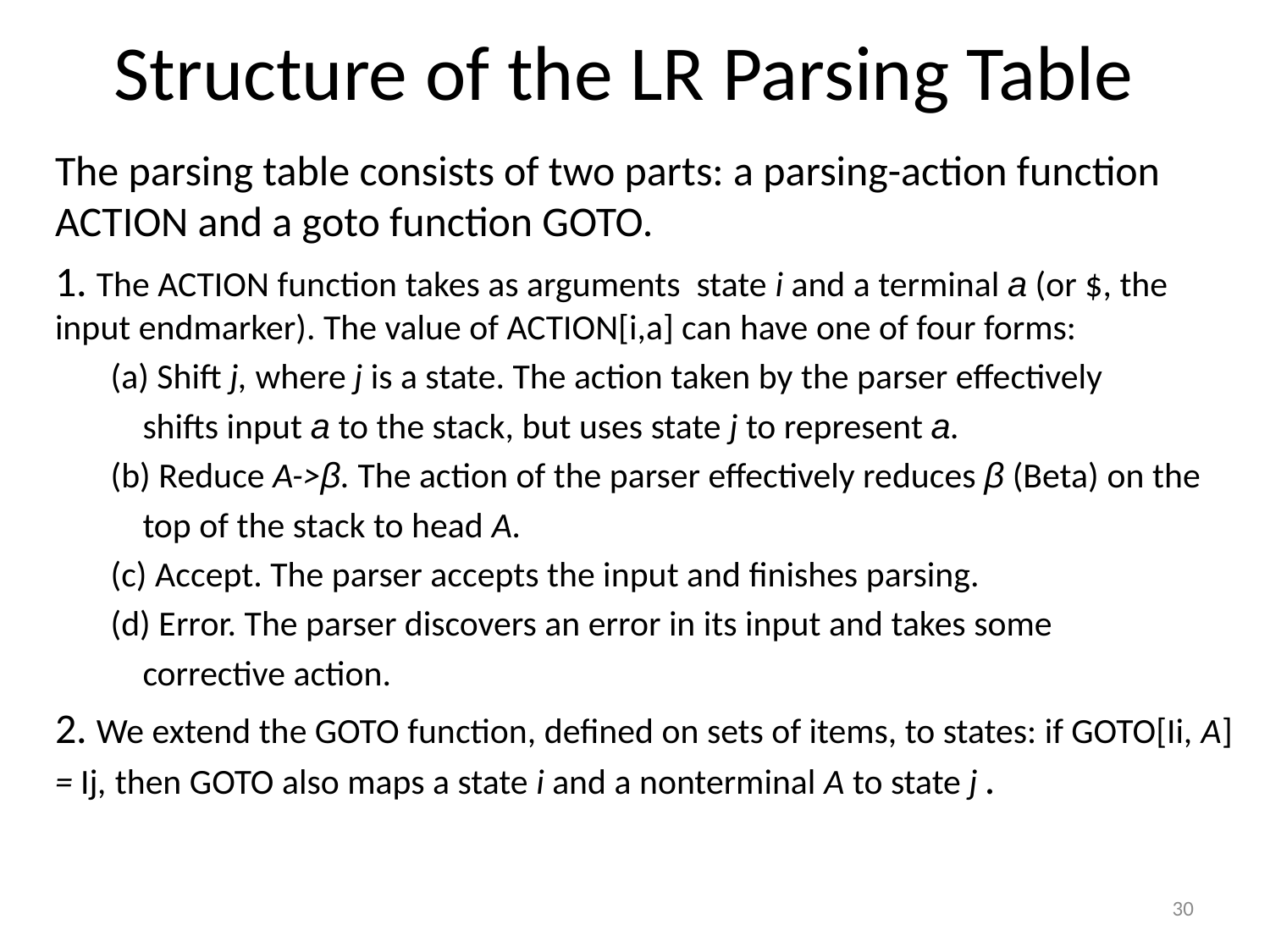

# Structure of the LR Parsing Table
The parsing table consists of two parts: a parsing-action function ACTION and a goto function GOTO.
1. The ACTION function takes as arguments  state i and a terminal a (or $, the input endmarker). The value of ACTION[i,a] can have one of four forms:
(a) Shift j, where j is a state. The action taken by the parser effectively
    shifts input a to the stack, but uses state j to represent a.
(b) Reduce A->β. The action of the parser effectively reduces β (Beta) on the
    top of the stack to head A.
(c) Accept. The parser accepts the input and finishes parsing.
(d) Error. The parser discovers an error in its input and takes some
    corrective action.
2. We extend the GOTO function, defined on sets of items, to states: if GOTO[Ii, A] = Ij, then GOTO also maps a state i and a nonterminal A to state j .
30